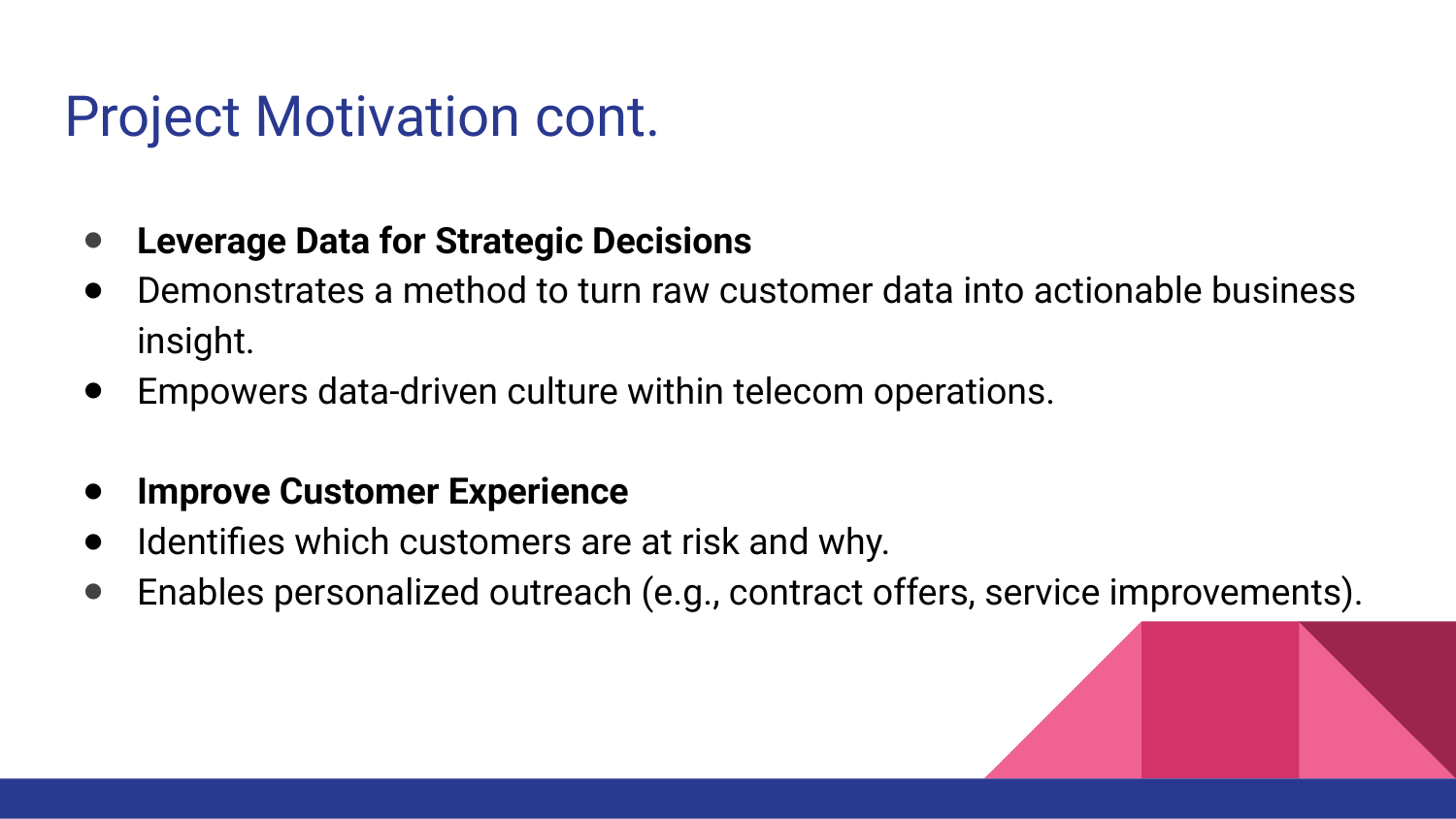

# Project Motivation cont.

Leverage Data for Strategic Decisions
Demonstrates a method to turn raw customer data into actionable business insight.
Empowers data-driven culture within telecom operations.
Improve Customer Experience
Identifies which customers are at risk and why.
Enables personalized outreach (e.g., contract offers, service improvements).